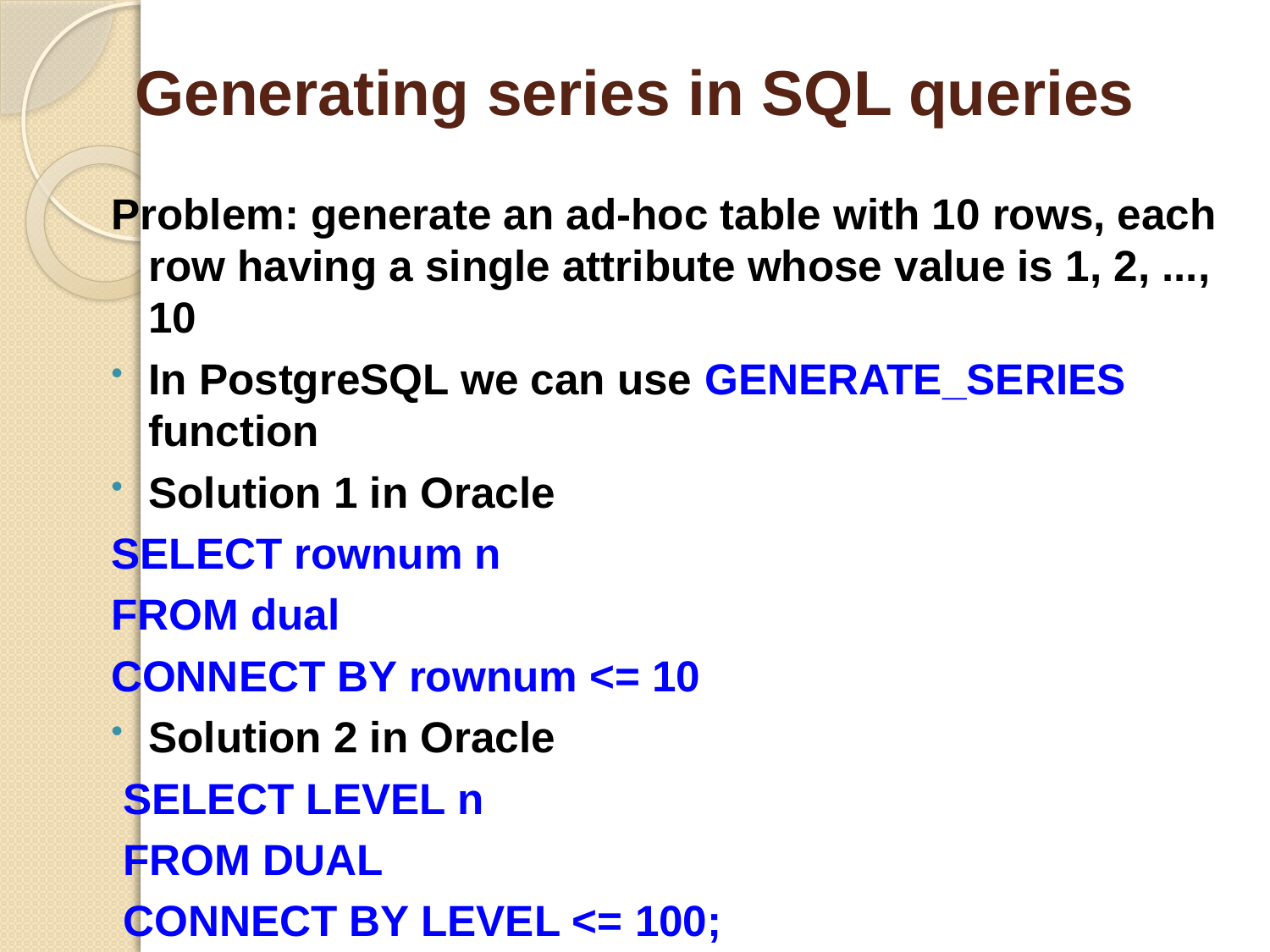

# Generating series in SQL queries
Problem: generate an ad-hoc table with 10 rows, each row having a single attribute whose value is 1, 2, ..., 10
In PostgreSQL we can use GENERATE_SERIES function
Solution 1 in Oracle
SELECT rownum n
FROM dual
CONNECT BY rownum <= 10
Solution 2 in Oracle
 SELECT LEVEL n
 FROM DUAL
 CONNECT BY LEVEL <= 100;